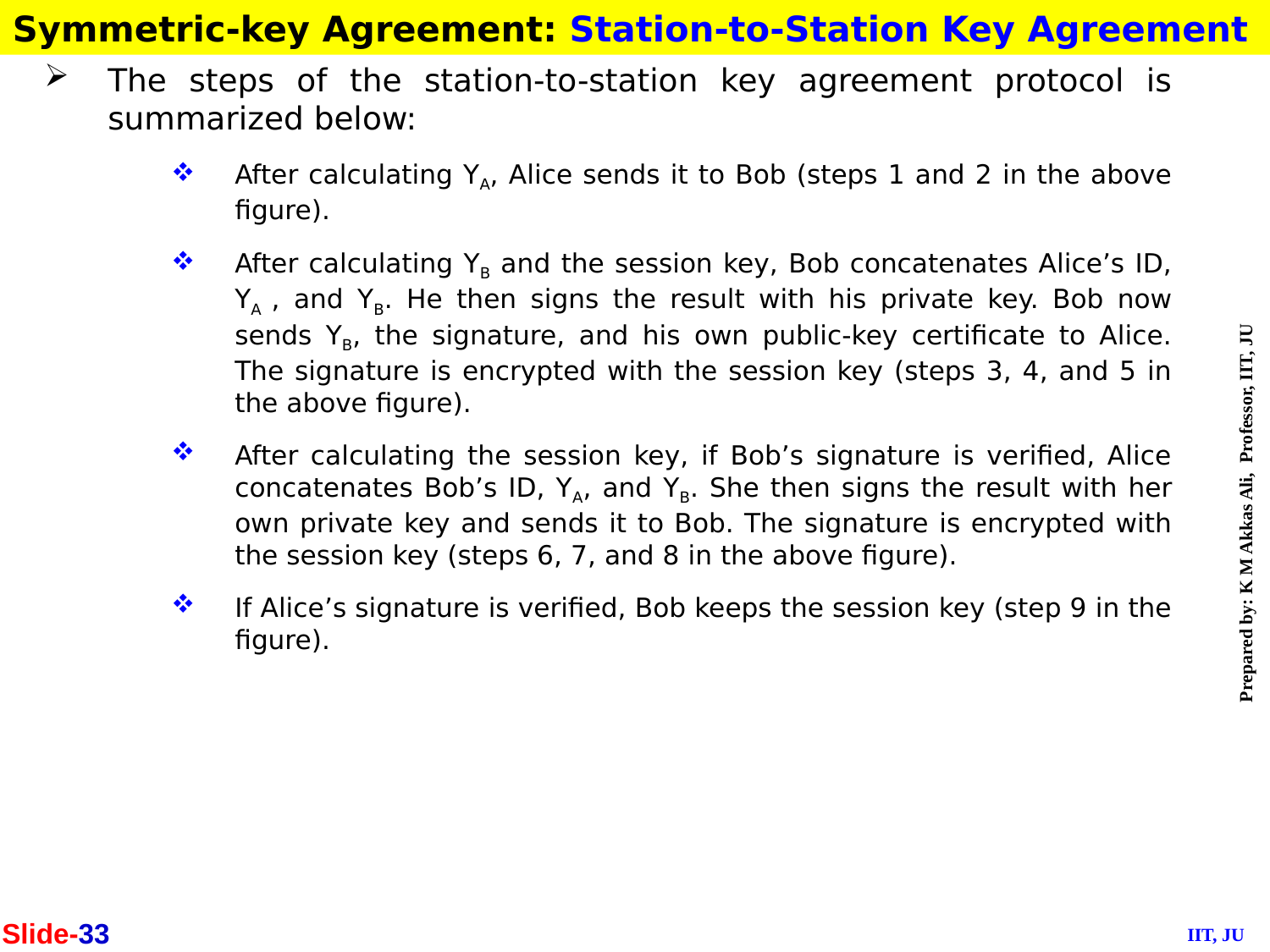

Symmetric-key Agreement: Station-to-Station Key Agreement
The steps of the station-to-station key agreement protocol is summarized below:
After calculating YA, Alice sends it to Bob (steps 1 and 2 in the above figure).
After calculating YB and the session key, Bob concatenates Alice’s ID, YA , and YB. He then signs the result with his private key. Bob now sends YB, the signature, and his own public-key certificate to Alice. The signature is encrypted with the session key (steps 3, 4, and 5 in the above figure).
After calculating the session key, if Bob’s signature is verified, Alice concatenates Bob’s ID, YA, and YB. She then signs the result with her own private key and sends it to Bob. The signature is encrypted with the session key (steps 6, 7, and 8 in the above figure).
If Alice’s signature is verified, Bob keeps the session key (step 9 in the figure).

Slide-33